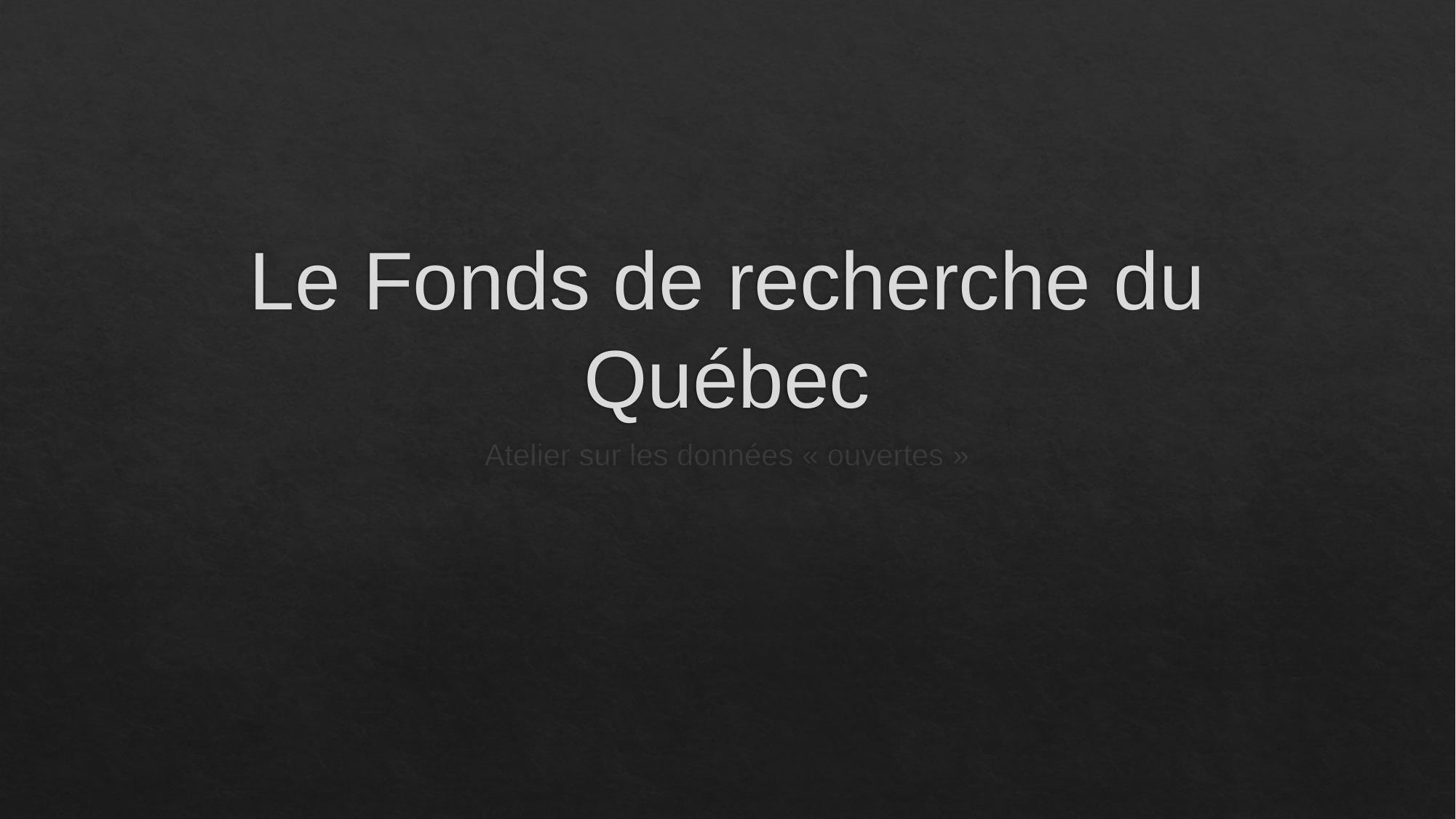

# Le Fonds de recherche du Québec
Atelier sur les données « ouvertes »